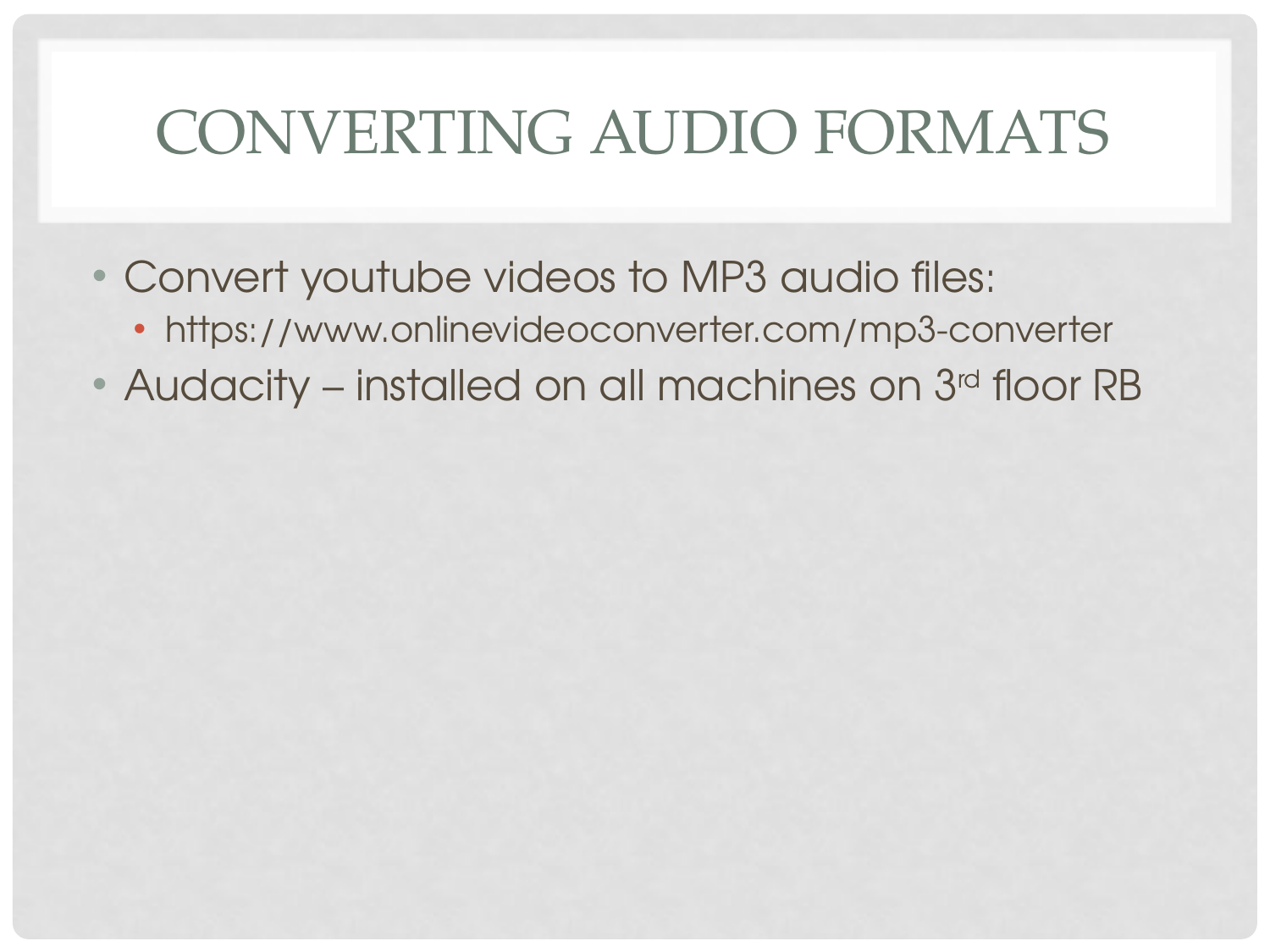

# Converting audio formats
Convert youtube videos to MP3 audio files:
https://www.onlinevideoconverter.com/mp3-converter
Audacity – installed on all machines on 3rd floor RB